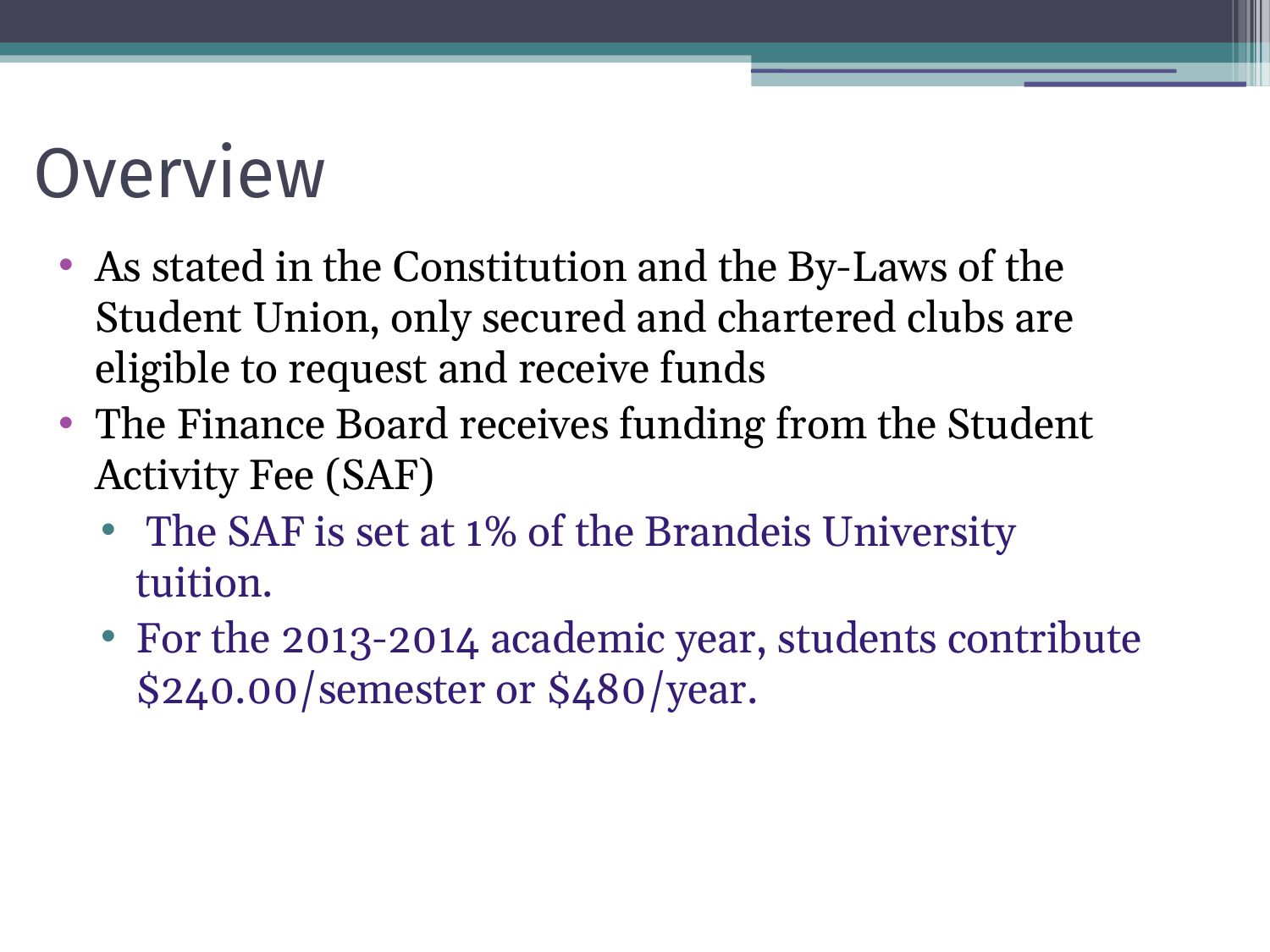

# Overview
As stated in the Constitution and the By-Laws of the Student Union, only secured and chartered clubs are eligible to request and receive funds
The Finance Board receives funding from the Student Activity Fee (SAF)
 The SAF is set at 1% of the Brandeis University tuition.
For the 2013-2014 academic year, students contribute $240.00/semester or $480/year.